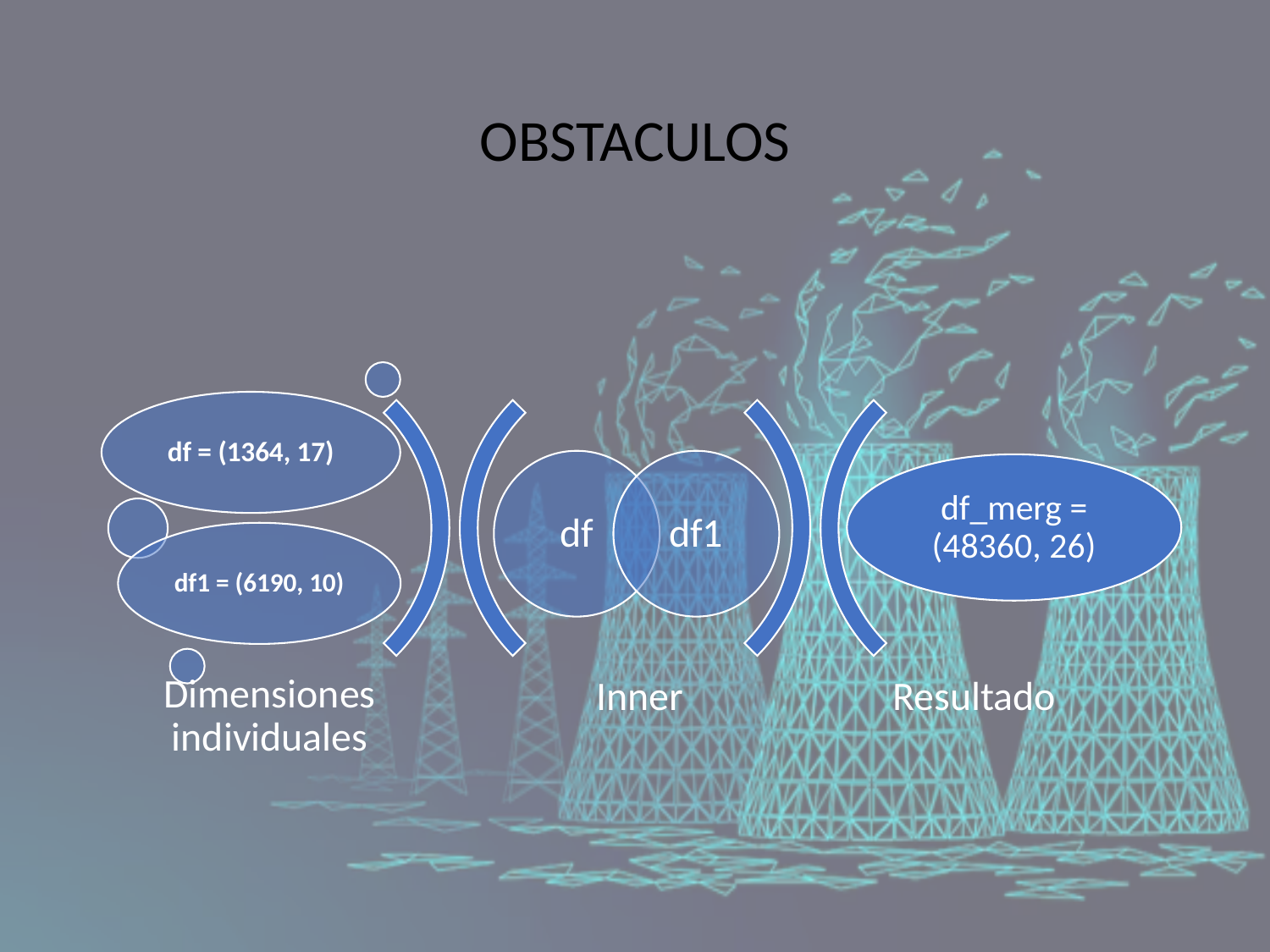

# OBSTACULOS
Inner
Resultado
df
df1
df = (1364, 17)
df1 = (6190, 10)
df_merg = (48360, 26)
Dimensiones individuales